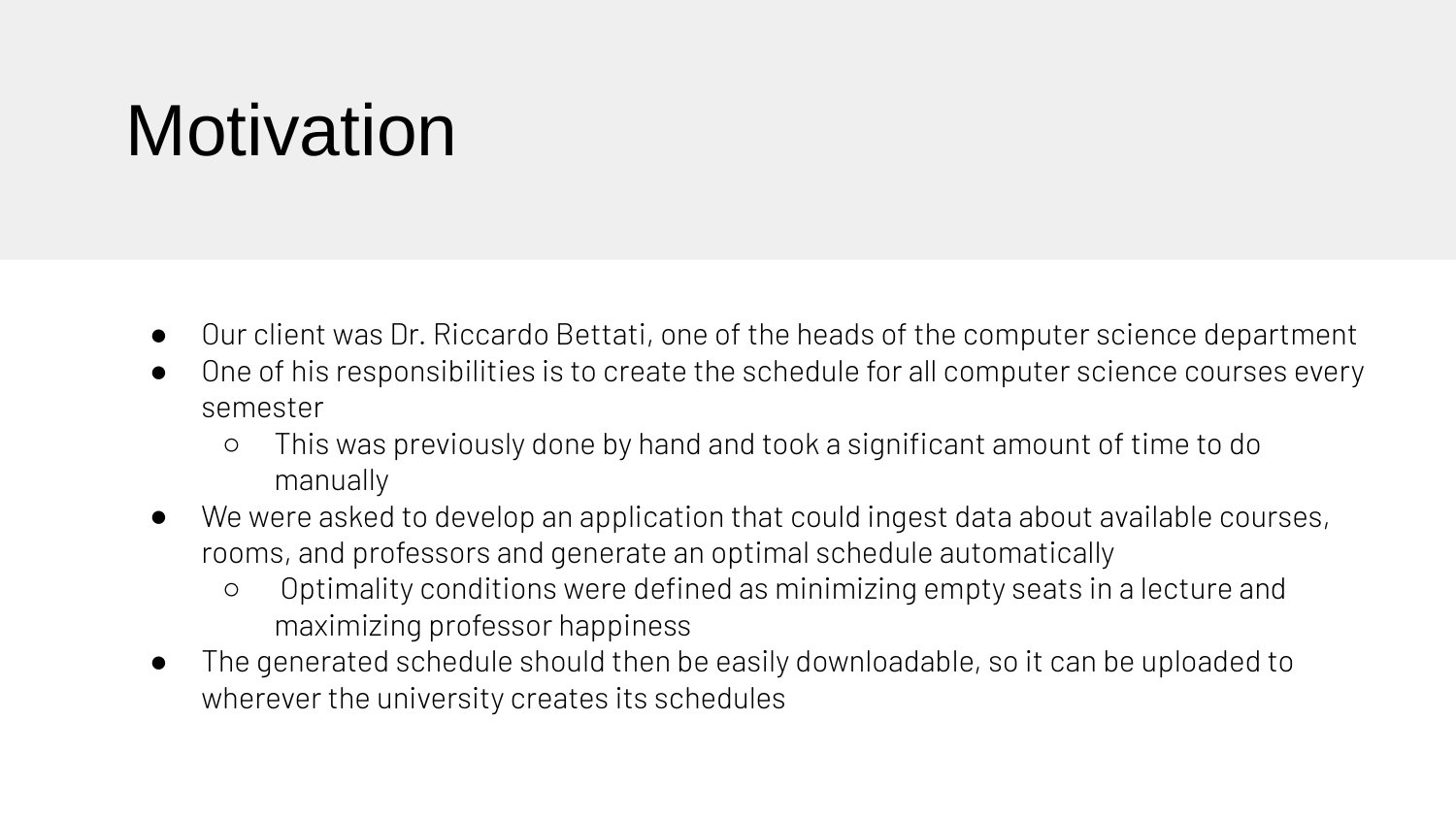

Motivation
Our client was Dr. Riccardo Bettati, one of the heads of the computer science department
One of his responsibilities is to create the schedule for all computer science courses every semester
This was previously done by hand and took a significant amount of time to do manually
We were asked to develop an application that could ingest data about available courses, rooms, and professors and generate an optimal schedule automatically
 Optimality conditions were defined as minimizing empty seats in a lecture and maximizing professor happiness
The generated schedule should then be easily downloadable, so it can be uploaded to wherever the university creates its schedules